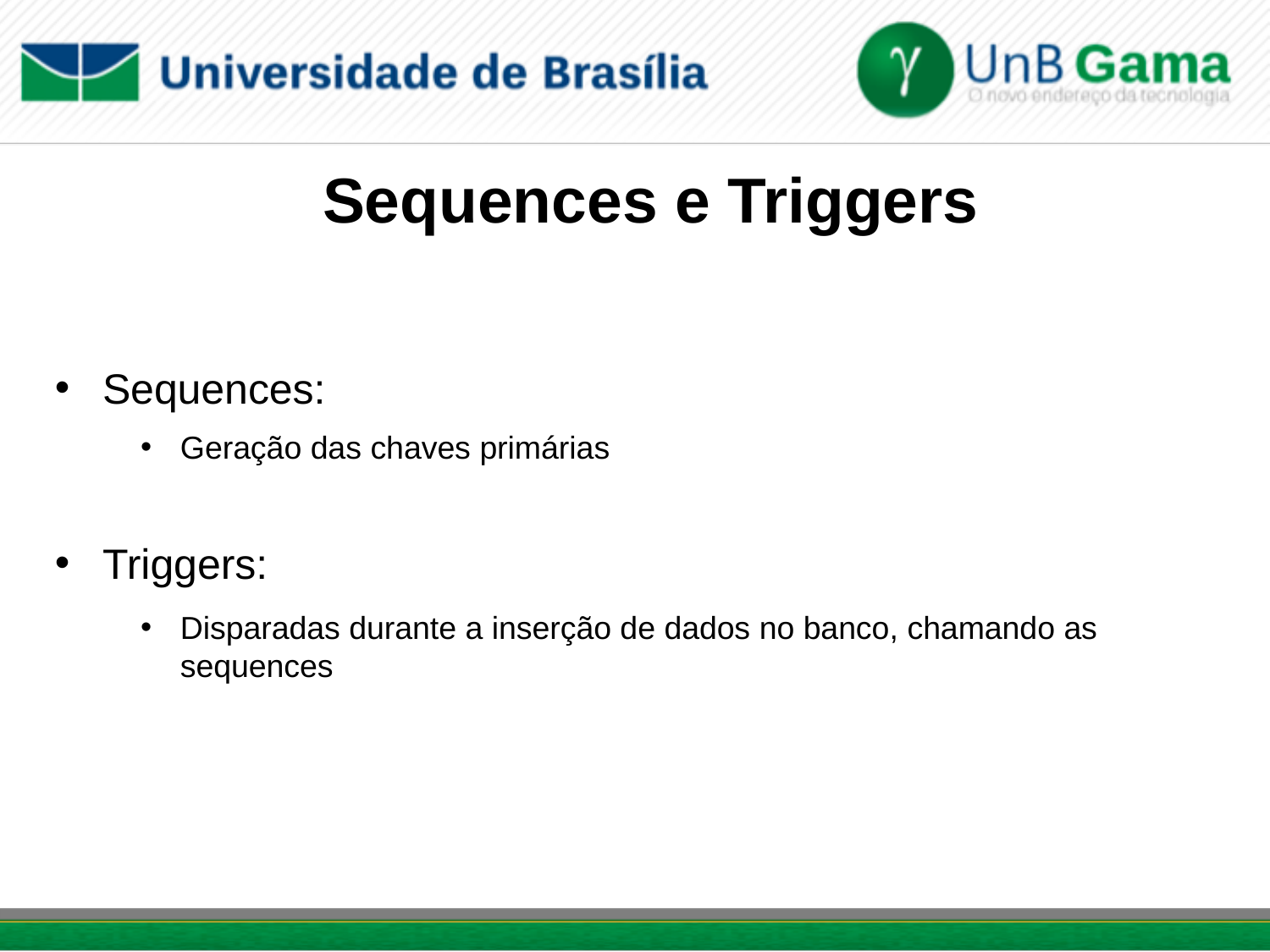

# Sequences e Triggers
Sequences:

Triggers:
Geração das chaves primárias
Disparadas durante a inserção de dados no banco, chamando as sequences